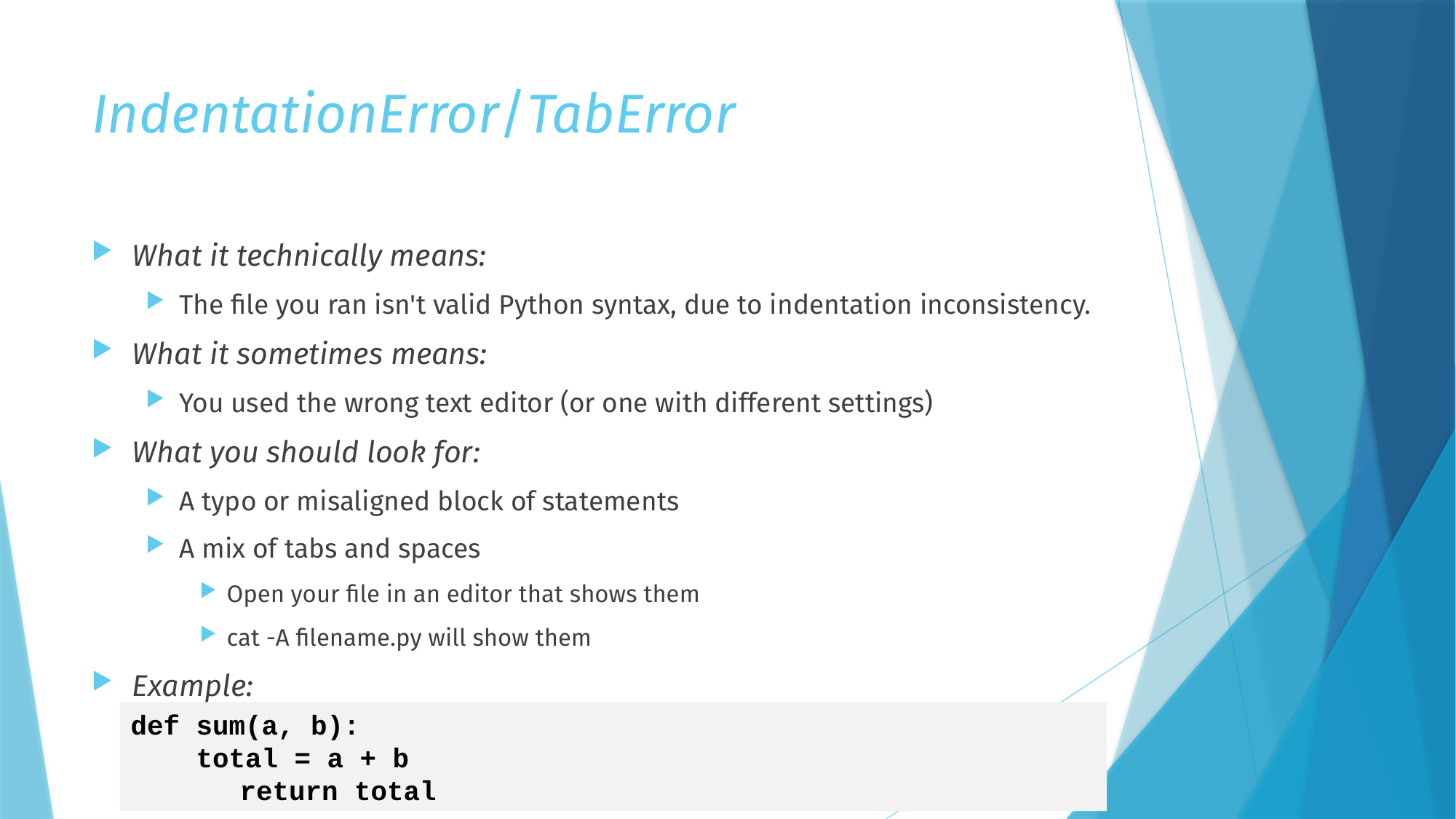

# IndentationError/TabError
What it technically means:
The file you ran isn't valid Python syntax, due to indentation inconsistency.
What it sometimes means:
You used the wrong text editor (or one with different settings)
What you should look for:
A typo or misaligned block of statements
A mix of tabs and spaces
Open your file in an editor that shows them
cat -A filename.py will show them
Example:
def sum(a, b):
    total = a + b
	return total